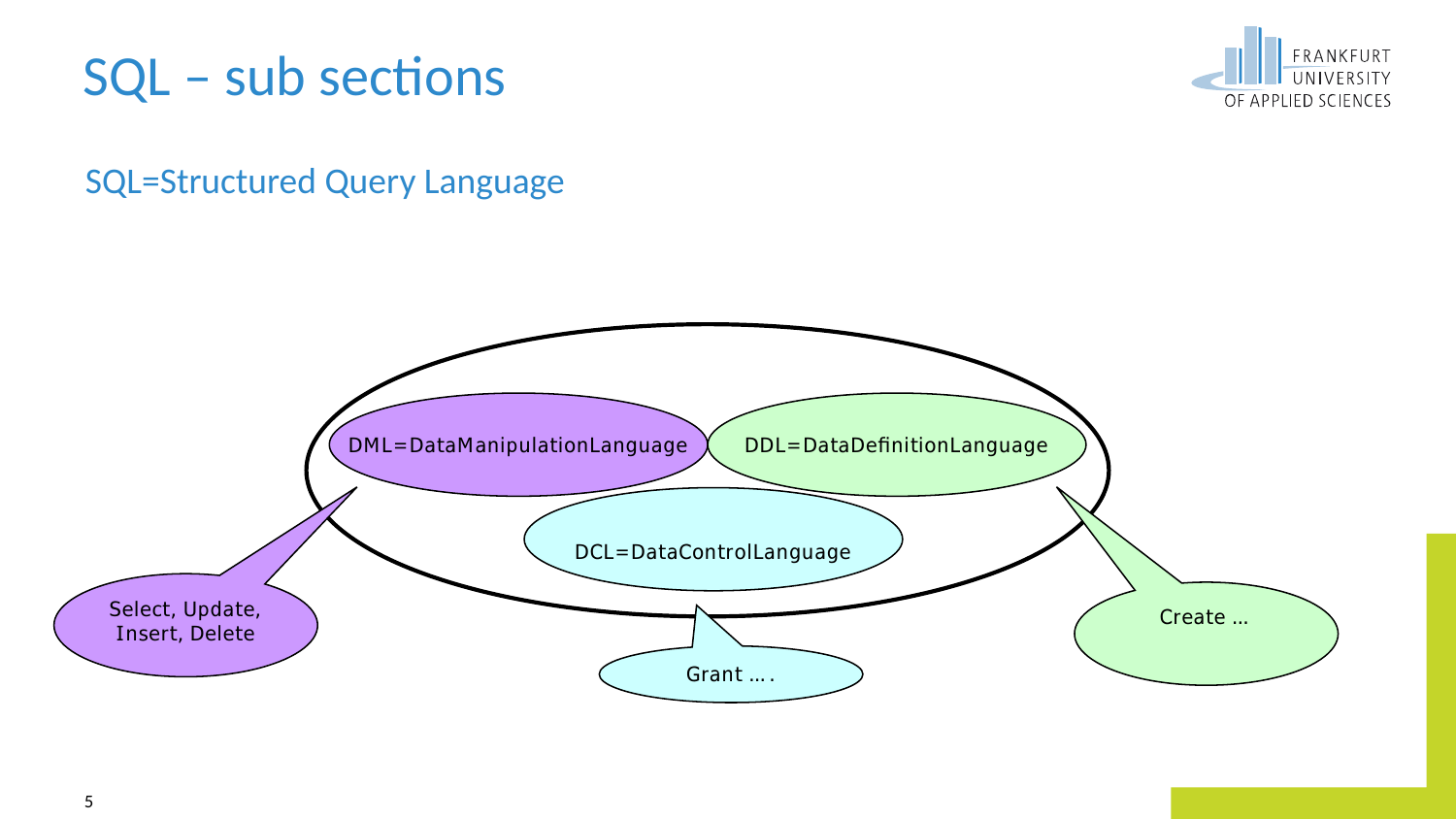

# SQL – sub sections
SQL=Structured Query Language

DML=DataManipulationLanguage
DDL=DataDefinitionLanguage

DCL=DataControlLanguage
Select, Update, Insert, Delete
Create …
Grant ….
5